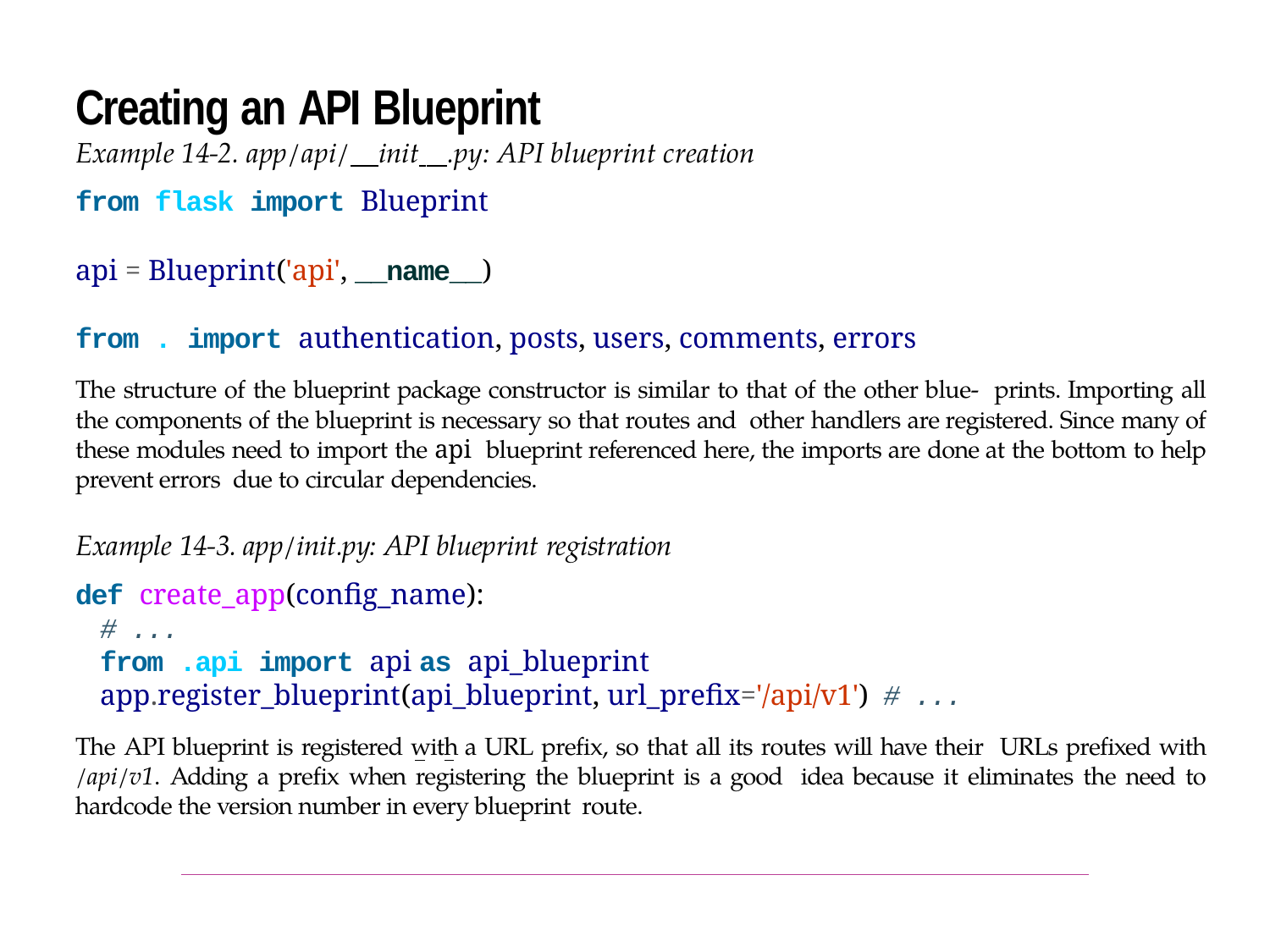

Creating an API Blueprint
Example 14-2. app/api/    init    .py: API blueprint creation
from flask import Blueprint

api = Blueprint('api', __name__)

from . import authentication, posts, users, comments, errors

The structure of the blueprint package constructor is similar to that of the other blue‐  prints. Importing all the components of the blueprint is necessary so that routes and  other handlers are registered. Since many of these modules need to import the api  blueprint referenced here, the imports are done at the bottom to help prevent errors  due to circular dependencies.

Example 14-3. app/init.py: API blueprint registration
def create_app(config_name):
# ...
from .api import api as api_blueprint  app.register_blueprint(api_blueprint, url_prefix='/api/v1')  # ...

The API blueprint is registered with a URL prefix, so that all its routes will have their  URLs prefixed with /api/v1. Adding a prefix when registering the blueprint is a good  idea because it eliminates the need to hardcode the version number in every blueprint  route.